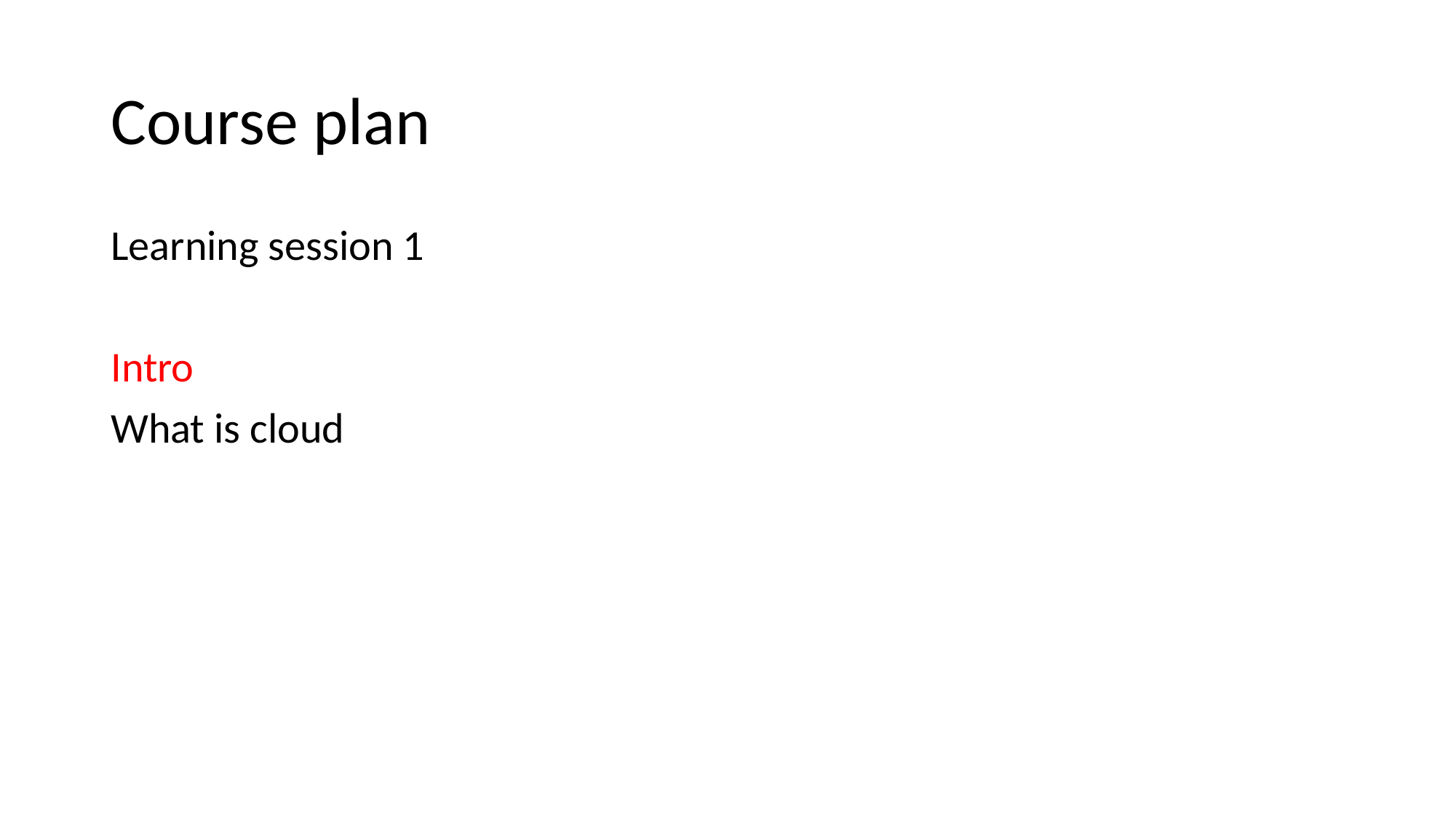

# Course plan
Learning session 1

Intro
What is cloud